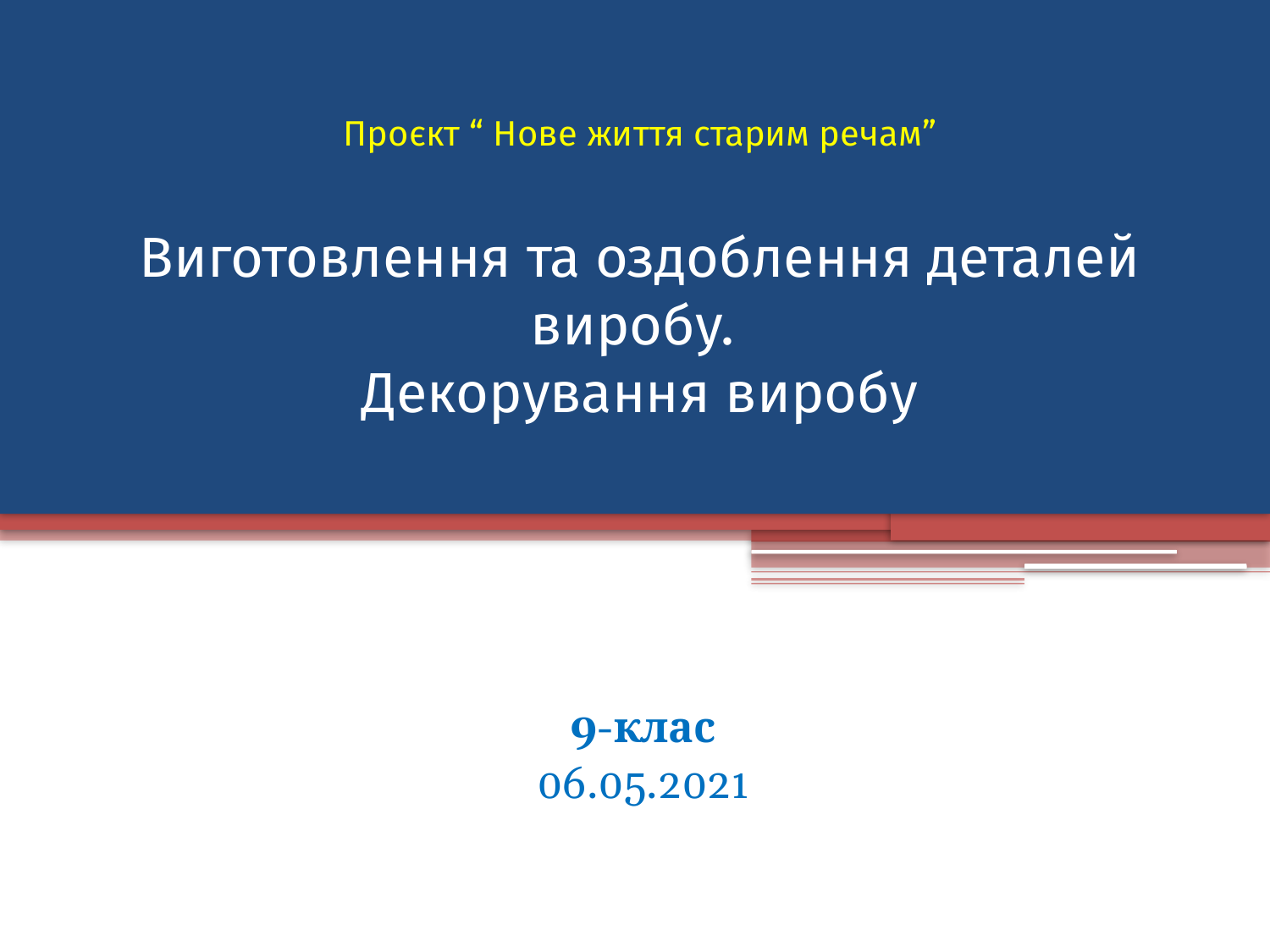

# Проєкт “ Нове життя старим речам” Виготовлення та оздоблення деталей виробу. Декорування виробу
9-клас
06.05.2021